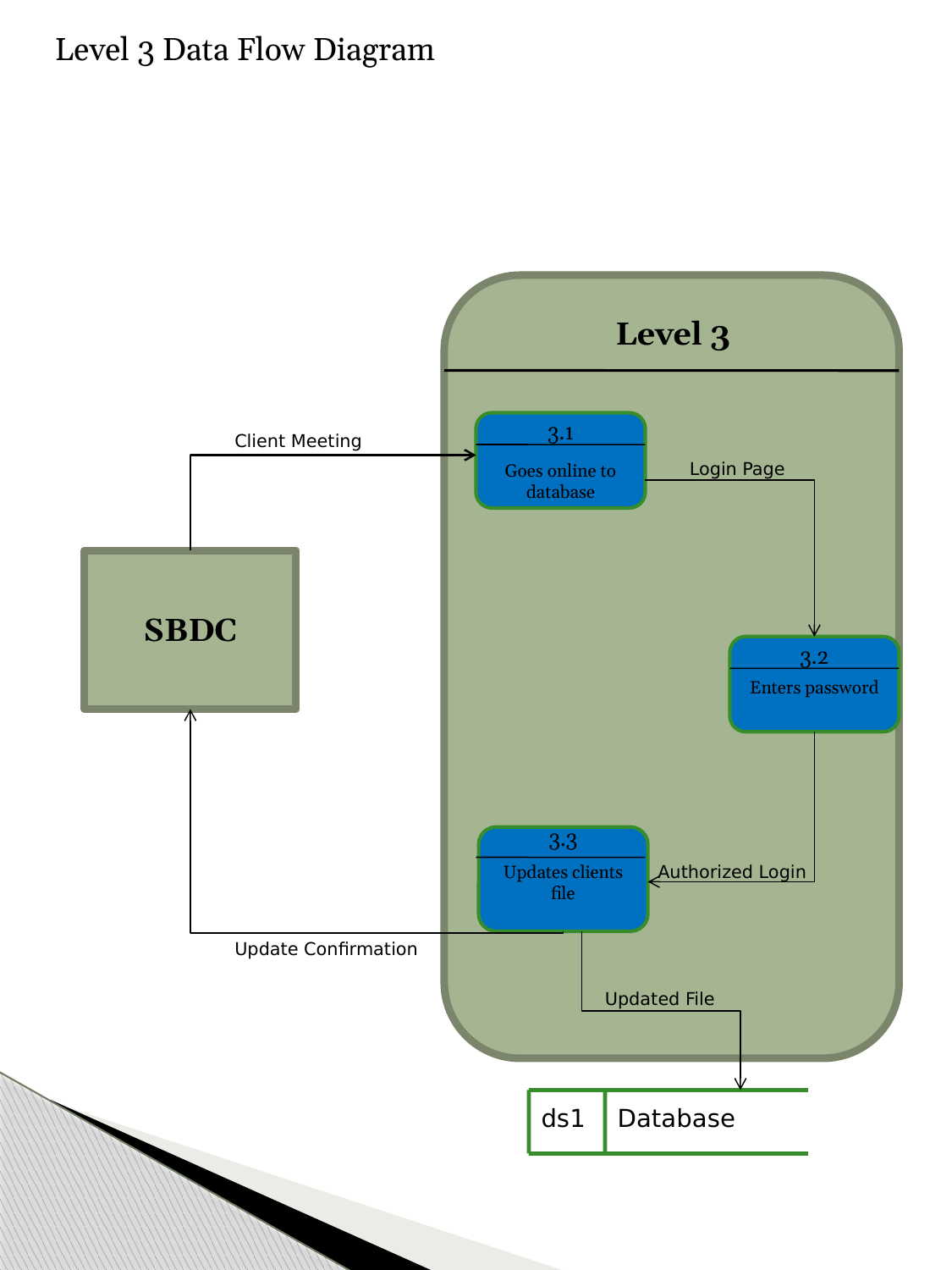

Level 3 Data Flow Diagram

Level 3

3.1
Client Meeting

Login Page
Goes online to database

SBDC

3.2

Enters password
3.3

Updates clients file
Authorized Login

Update Confirmation
Updated File

ds1
Database